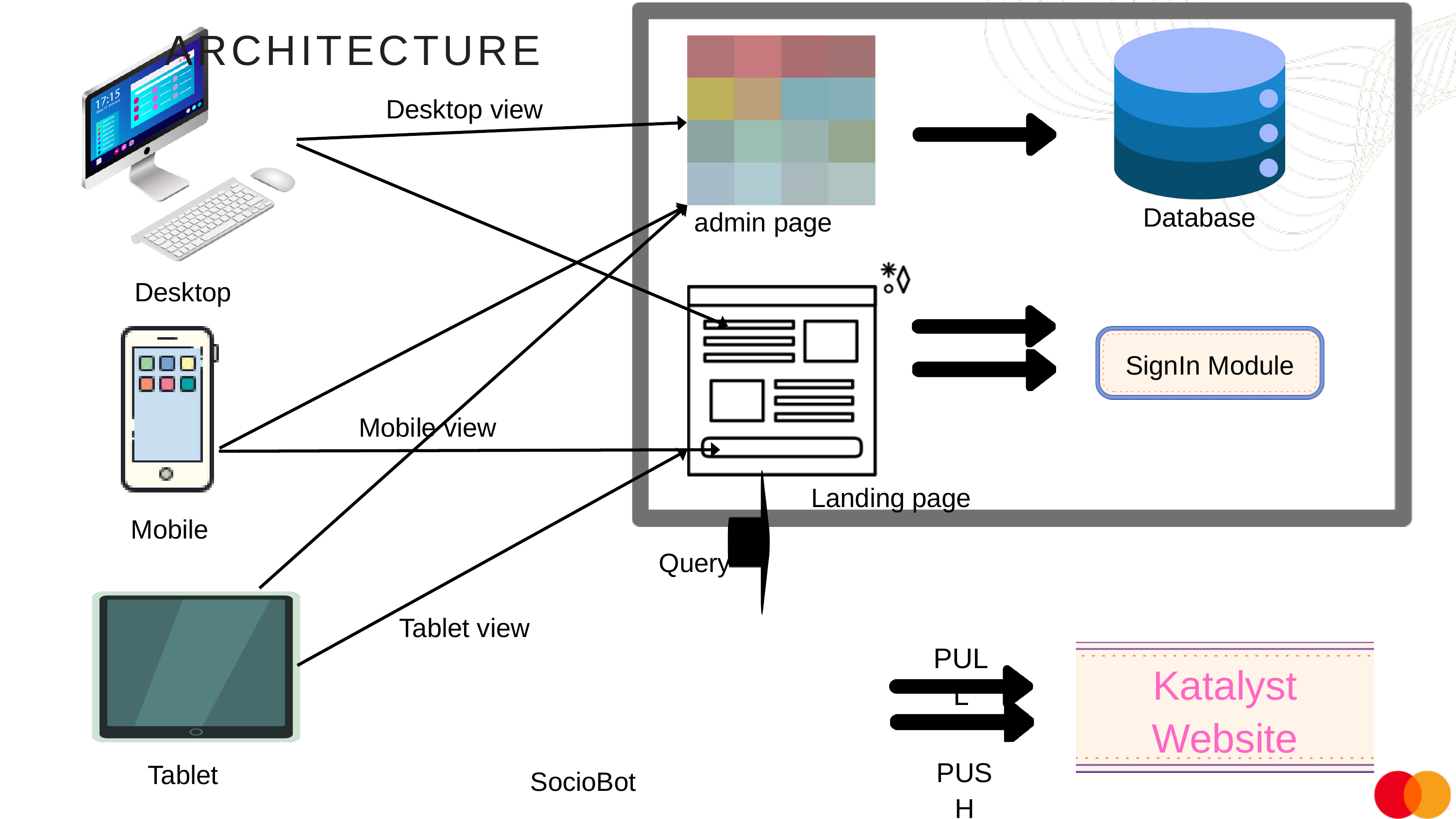

ARCHITECTURE

Desktop view

Database
admin page

 Desktop

SignIn Module

Mobile view

Landing page
Mobile

Query

Tablet view
PULL

Katalyst
Website

PUSH
Tablet
SocioBot